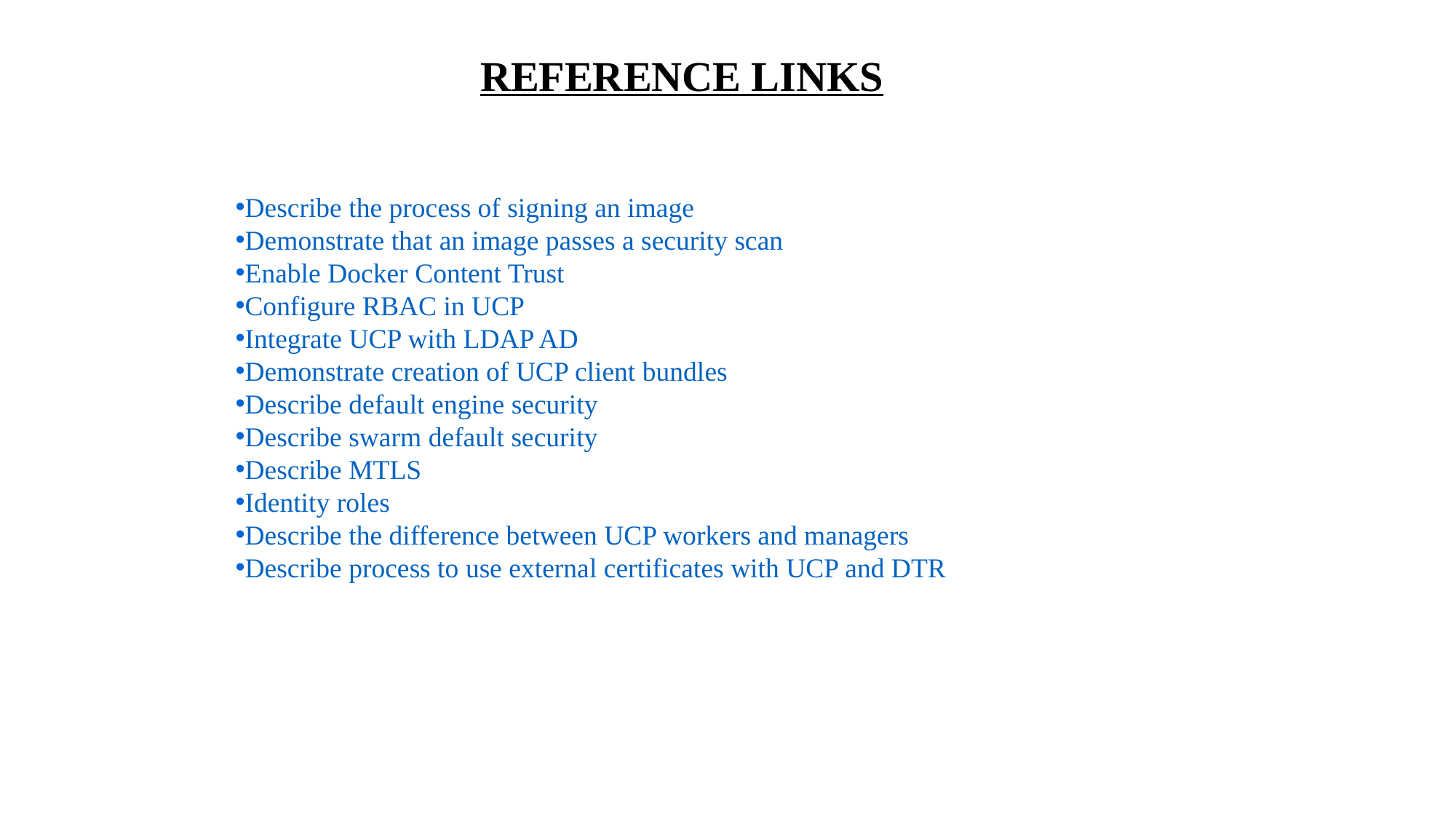

REFERENCE LINKS

Describe the process of signing an image
Demonstrate that an image passes a security scan
Enable Docker Content Trust
Configure RBAC in UCP
Integrate UCP with LDAP AD
Demonstrate creation of UCP client bundles
Describe default engine security
Describe swarm default security
Describe MTLS
Identity roles
Describe the difference between UCP workers and managers
Describe process to use external certificates with UCP and DTR